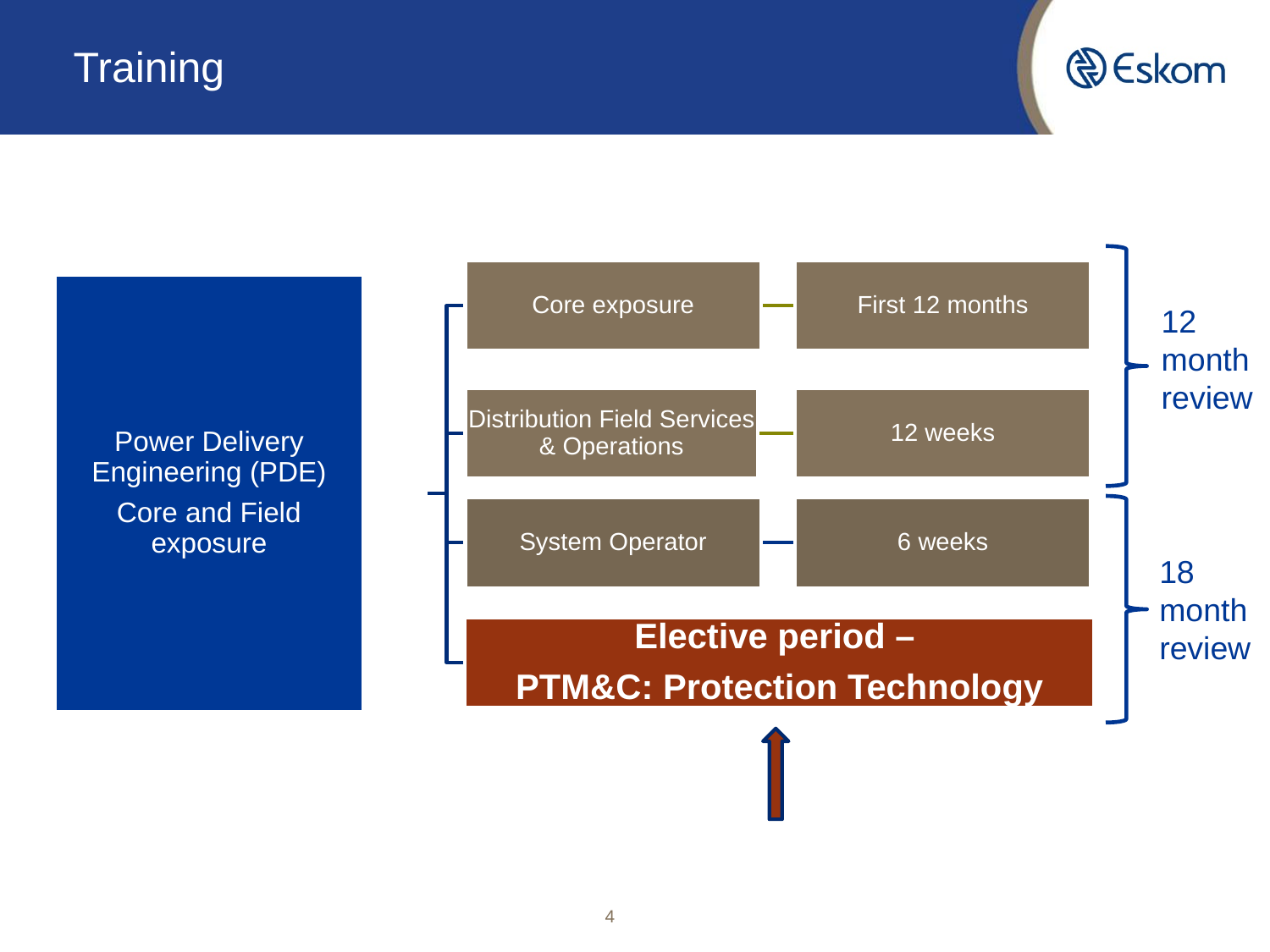

# Training

Power Delivery Engineering (PDE)
Core and Field exposure
Core exposure
First 12 months
Distribution Field Services & Operations
12 weeks
System Operator
6 weeks
Elective period –
PTM&C: Protection Technology

12 month
review

18 month
review

4